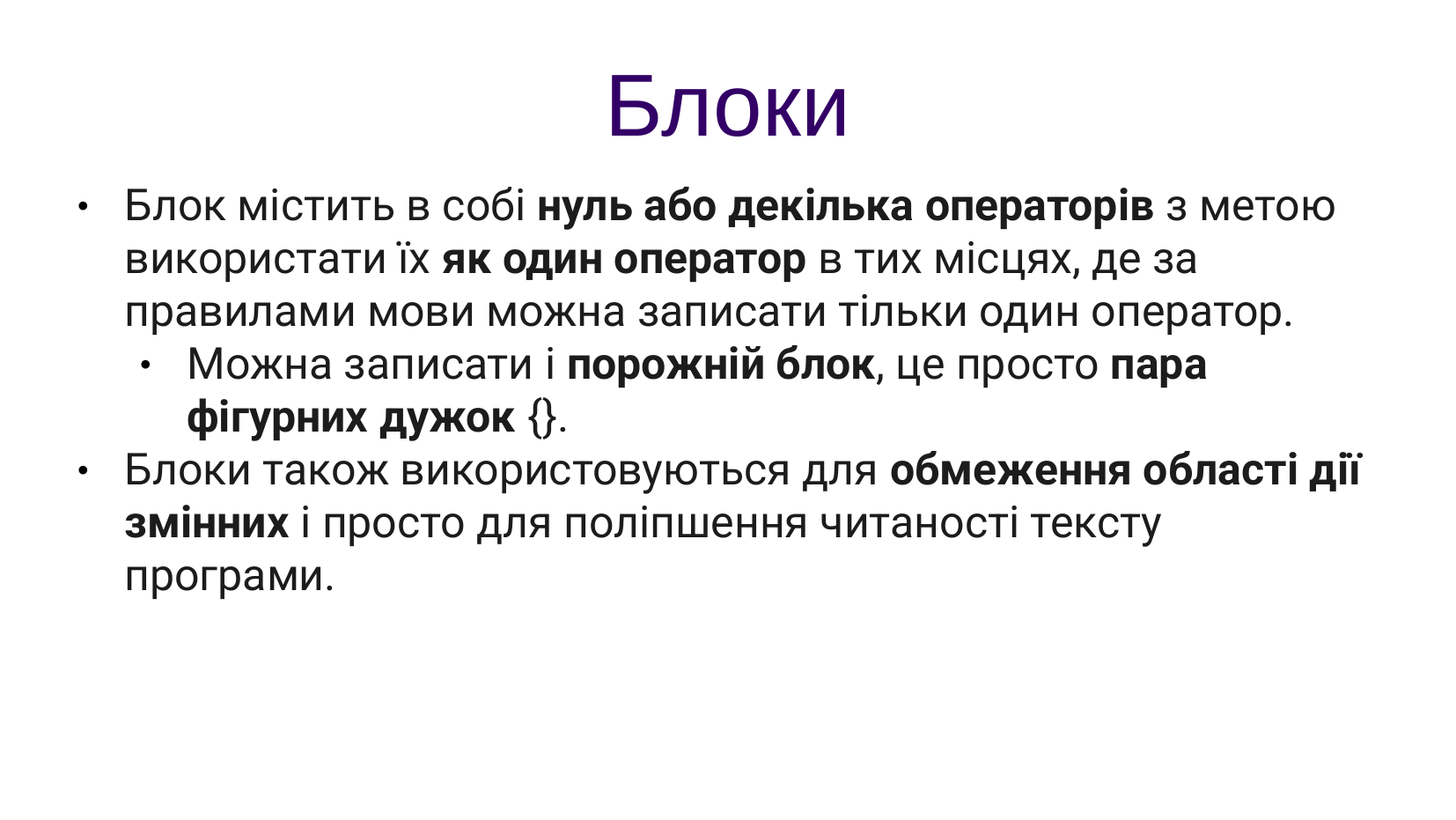

Блоки
Блок містить в собі нуль або декілька операторів з метою використати їх як один оператор в тих місцях, де за правилами мови можна записати тільки один оператор.
Можна записати і порожній блок, це просто пара фігурних дужок {}.
Блоки також використовуються для обмеження області дії змінних і просто для поліпшення читаності тексту програми.